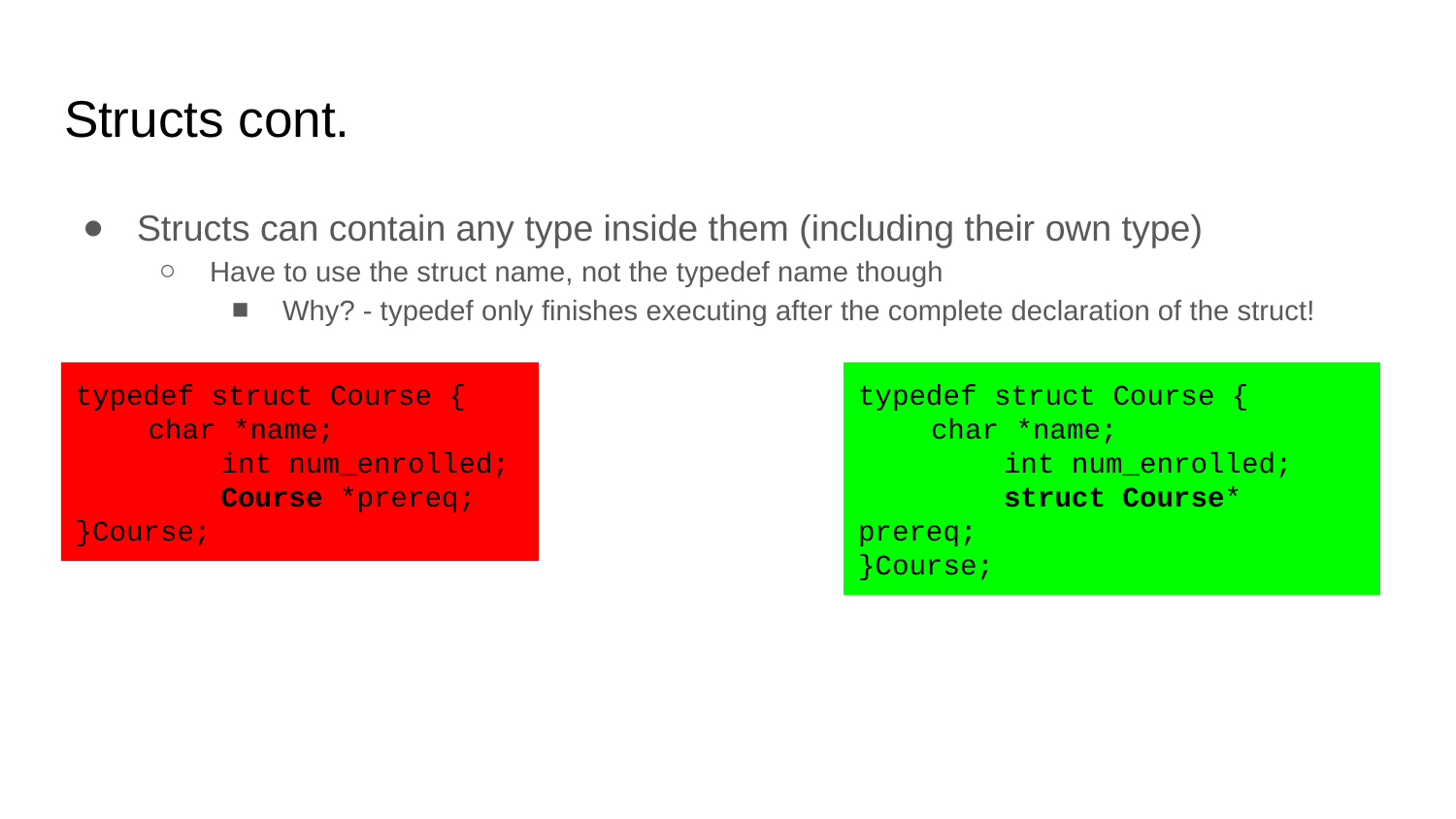

# Structs cont.
Structs can contain any type inside them (including their own type)
Have to use the struct name, not the typedef name though
Why? - typedef only finishes executing after the complete declaration of the struct!
typedef struct Course {
char *name;
	int num_enrolled;
	Course *prereq;
}Course;
typedef struct Course {
char *name;
	int num_enrolled;
	struct Course* prereq;
}Course;